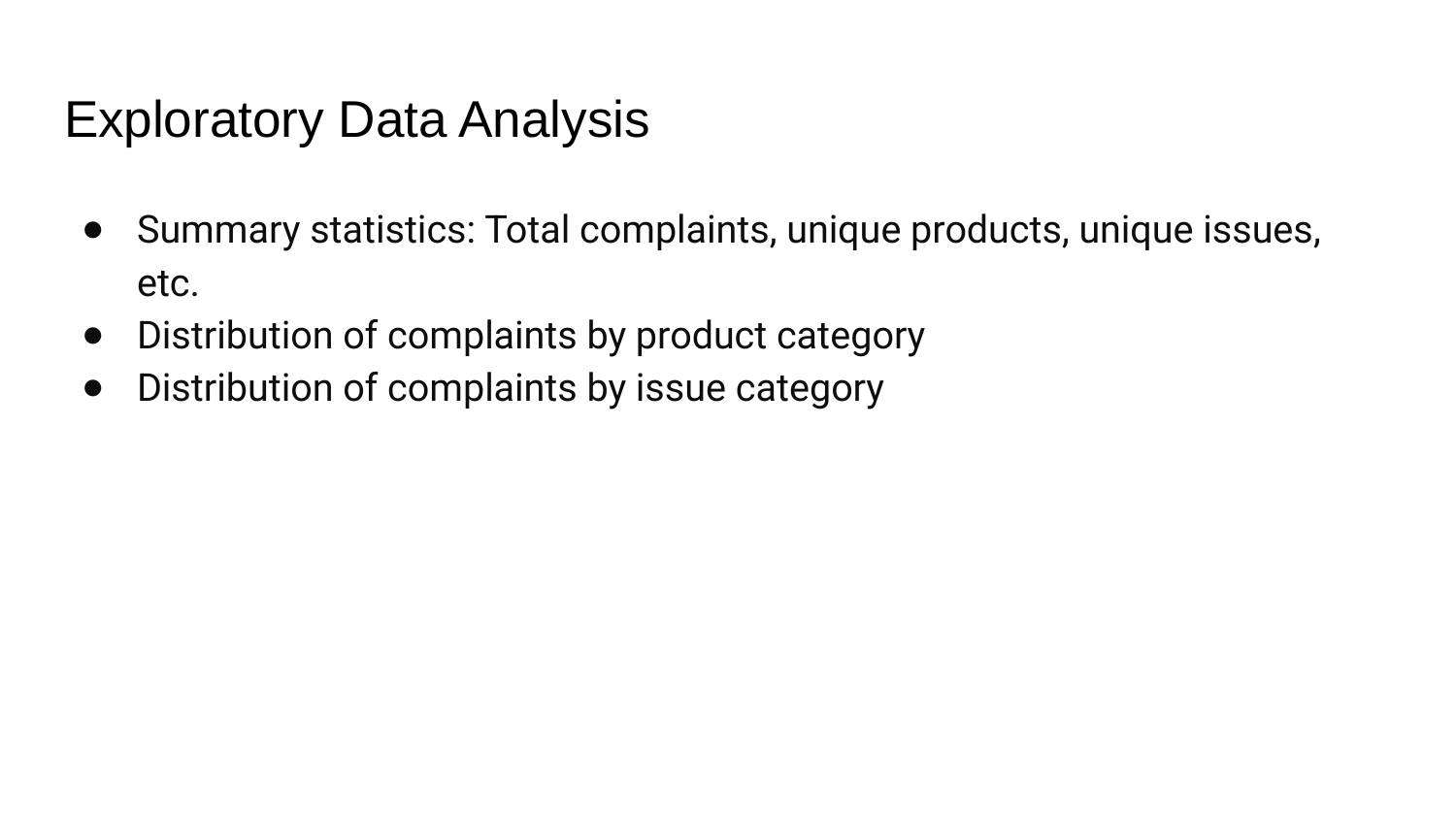

# Exploratory Data Analysis
Summary statistics: Total complaints, unique products, unique issues, etc.
Distribution of complaints by product category
Distribution of complaints by issue category